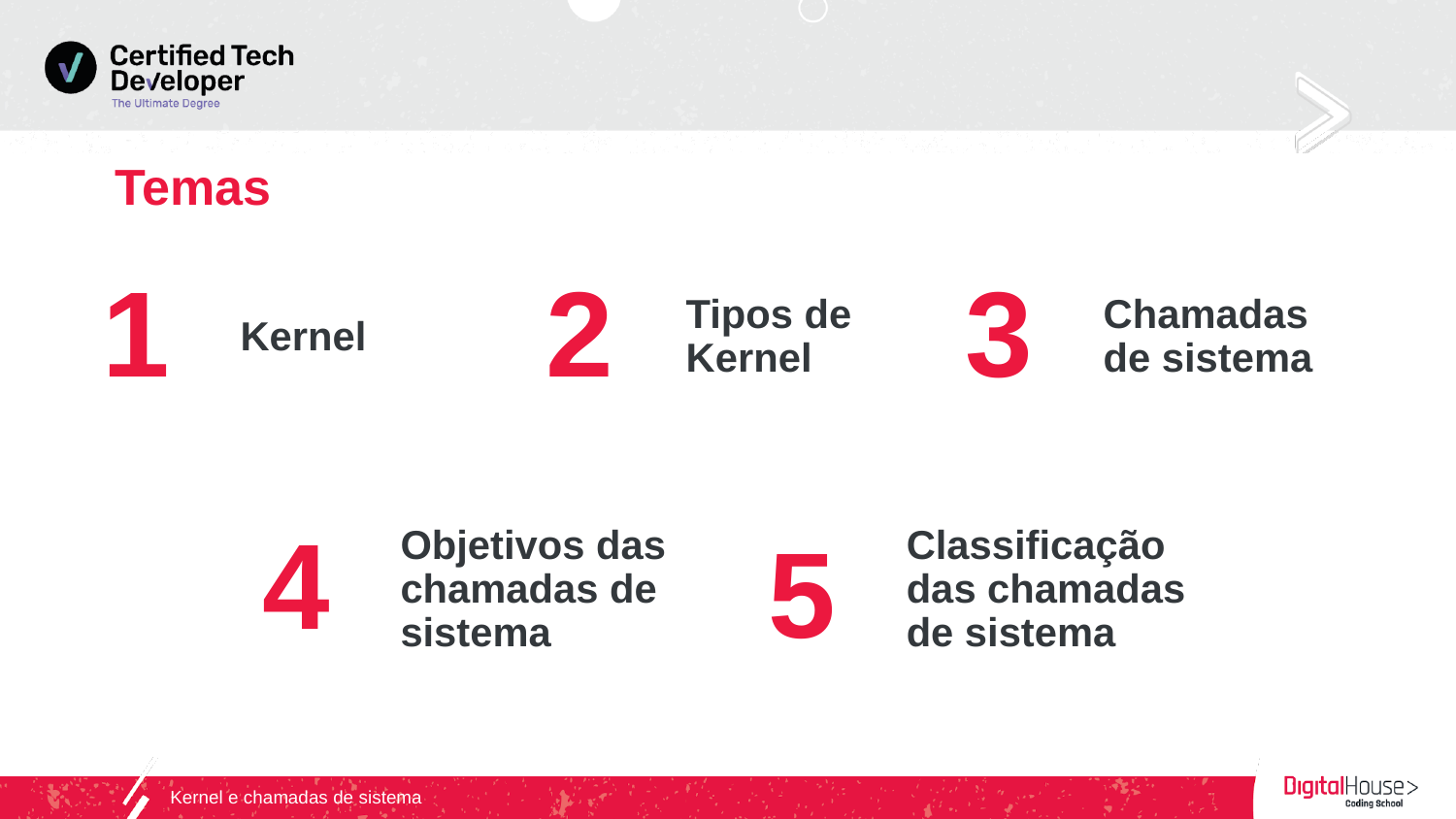

# Temas
1
2
3
Kernel
Chamadas de sistema
Tipos de Kernel
4
5
Classificação das chamadas de sistema
Objetivos das chamadas de sistema